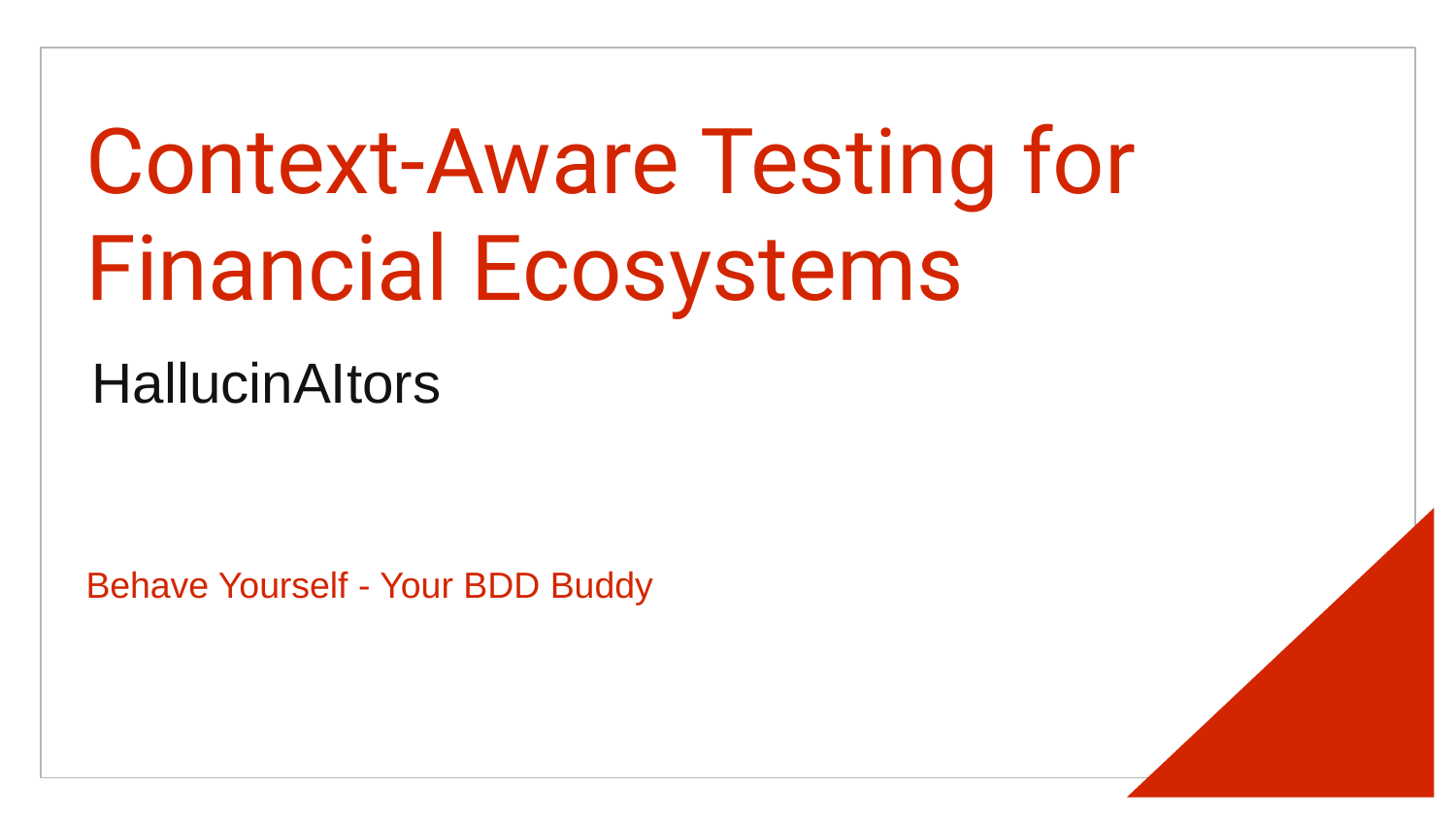

# Context-Aware Testing for Financial Ecosystems
HallucinAItors

Behave Yourself - Your BDD Buddy